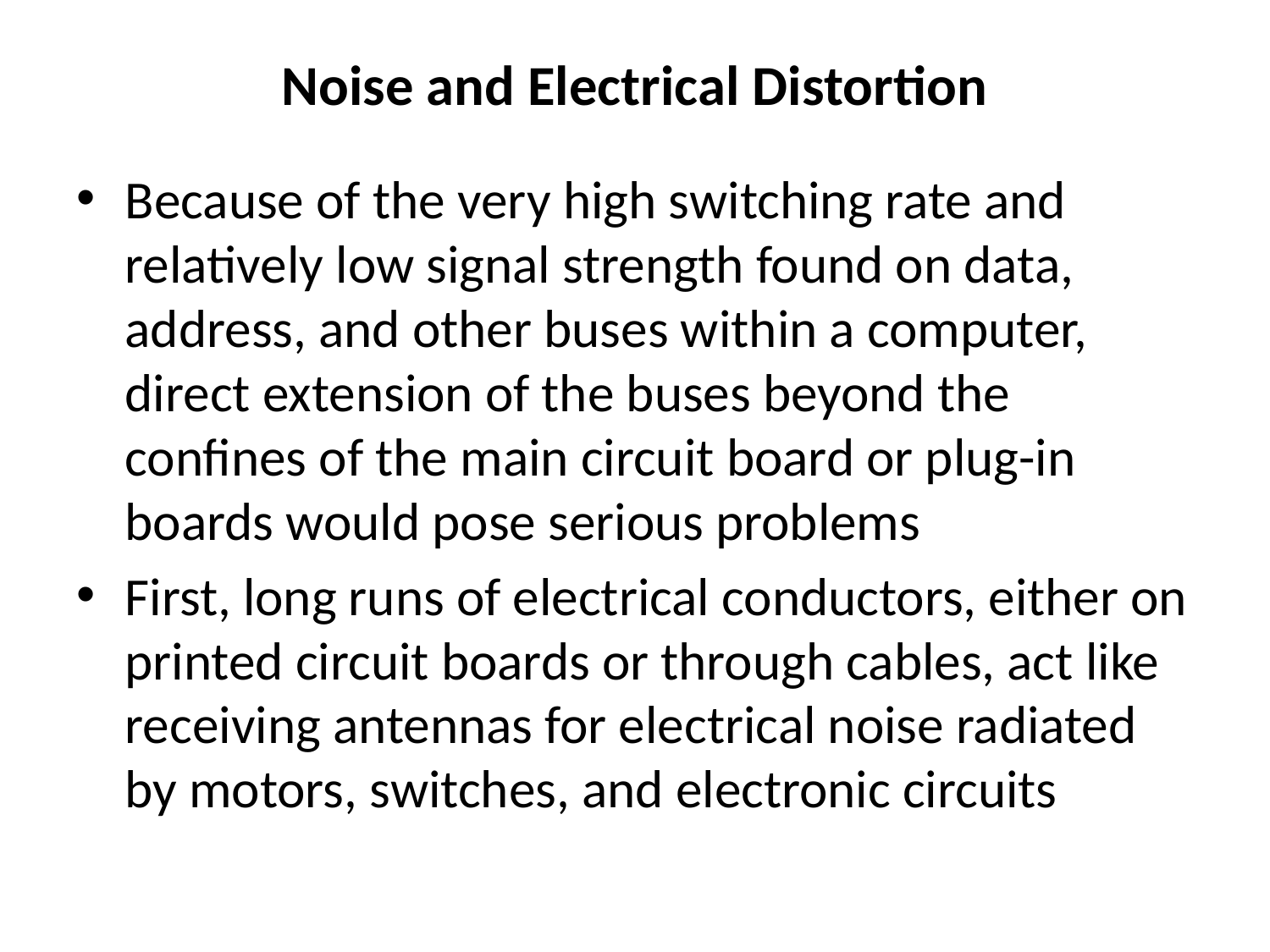

# Noise and Electrical Distortion
Because of the very high switching rate and relatively low signal strength found on data, address, and other buses within a computer, direct extension of the buses beyond the confines of the main circuit board or plug-in boards would pose serious problems
First, long runs of electrical conductors, either on printed circuit boards or through cables, act like receiving antennas for electrical noise radiated by motors, switches, and electronic circuits